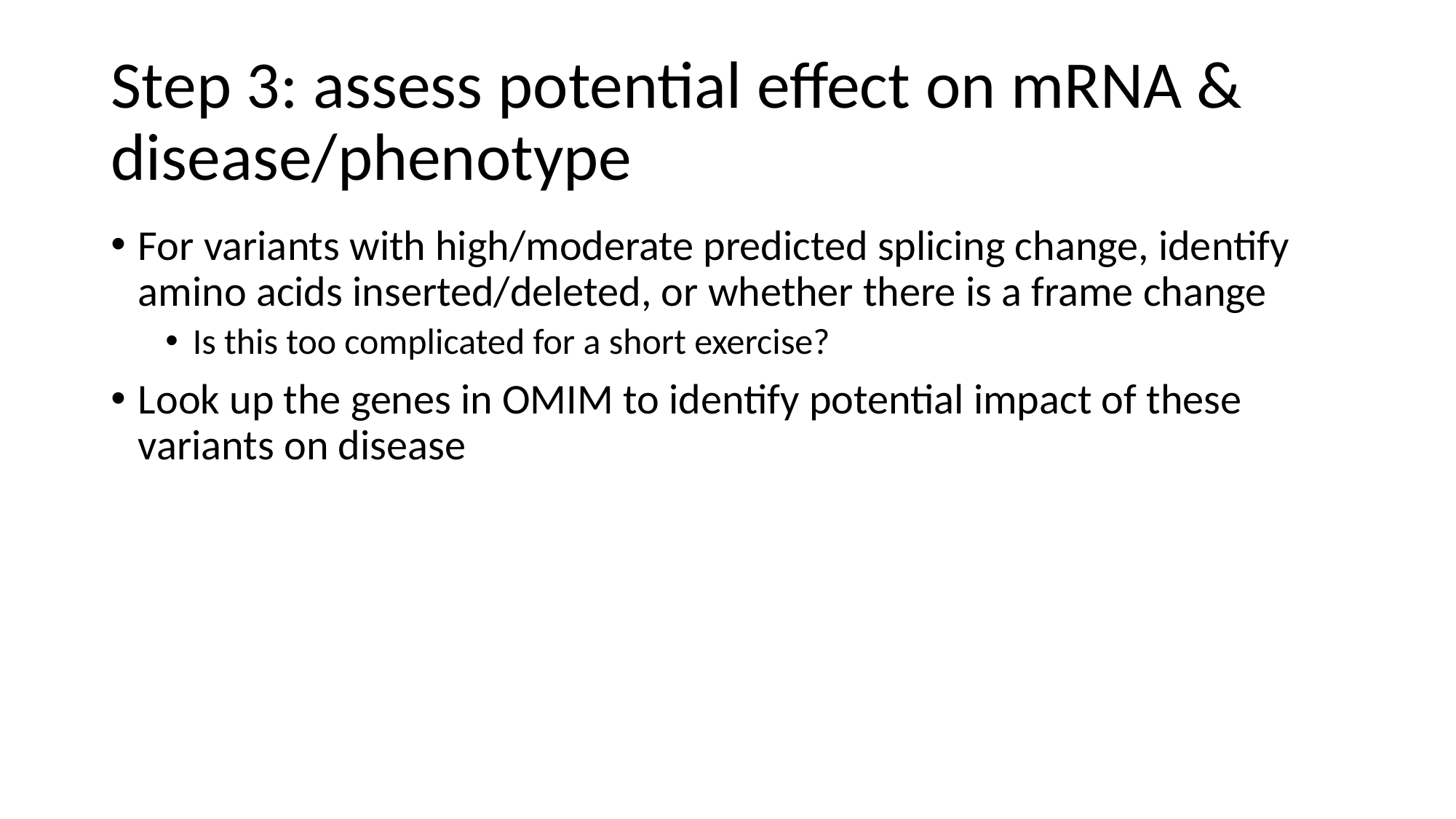

# Step 3: assess potential effect on mRNA & disease/phenotype
For variants with high/moderate predicted splicing change, identify amino acids inserted/deleted, or whether there is a frame change
Is this too complicated for a short exercise?
Look up the genes in OMIM to identify potential impact of these variants on disease